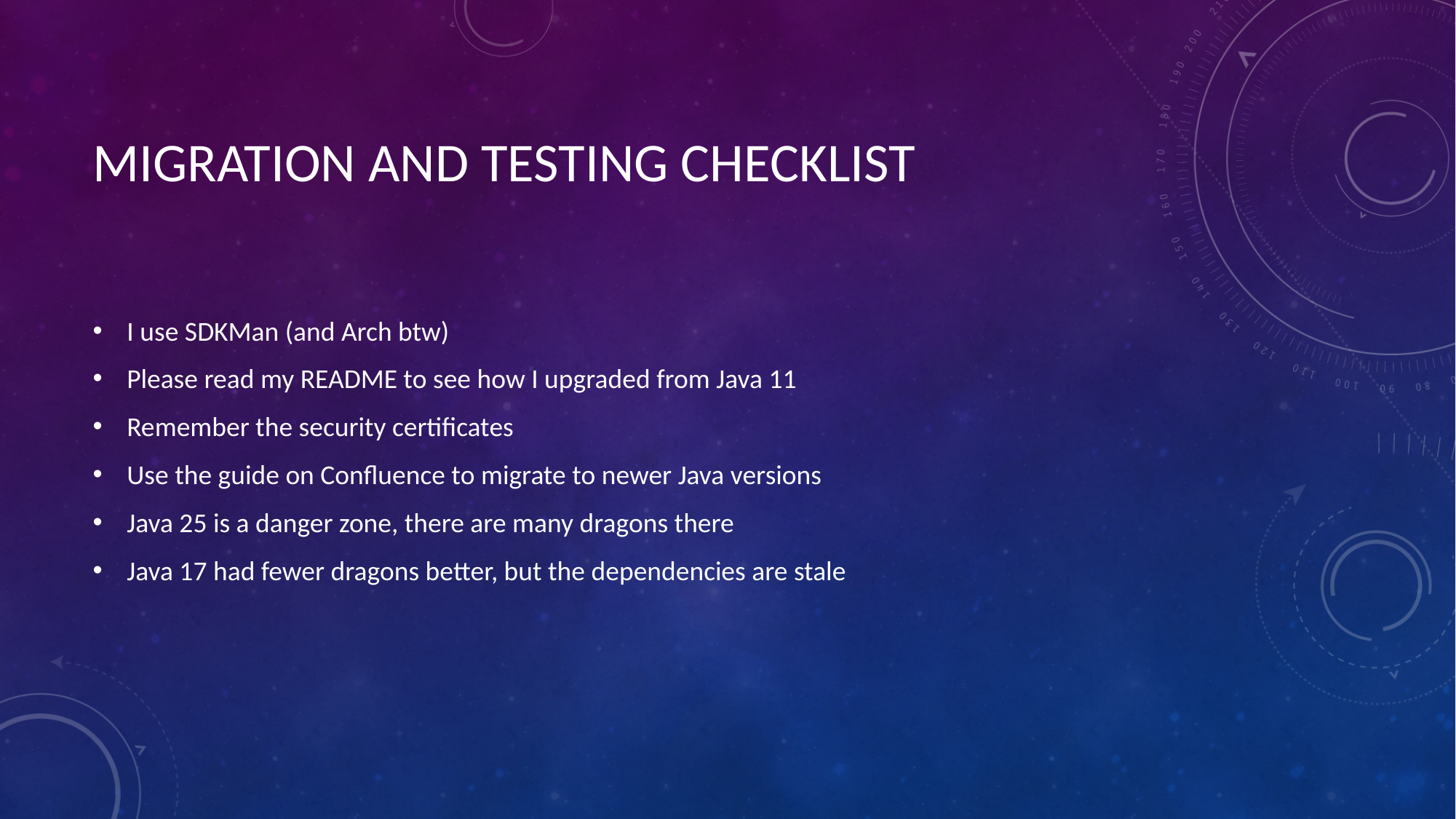

# Migration and testing checklist
I use SDKMan (and Arch btw)
Please read my README to see how I upgraded from Java 11
Remember the security certificates
Use the guide on Confluence to migrate to newer Java versions
Java 25 is a danger zone, there are many dragons there
Java 17 had fewer dragons better, but the dependencies are stale